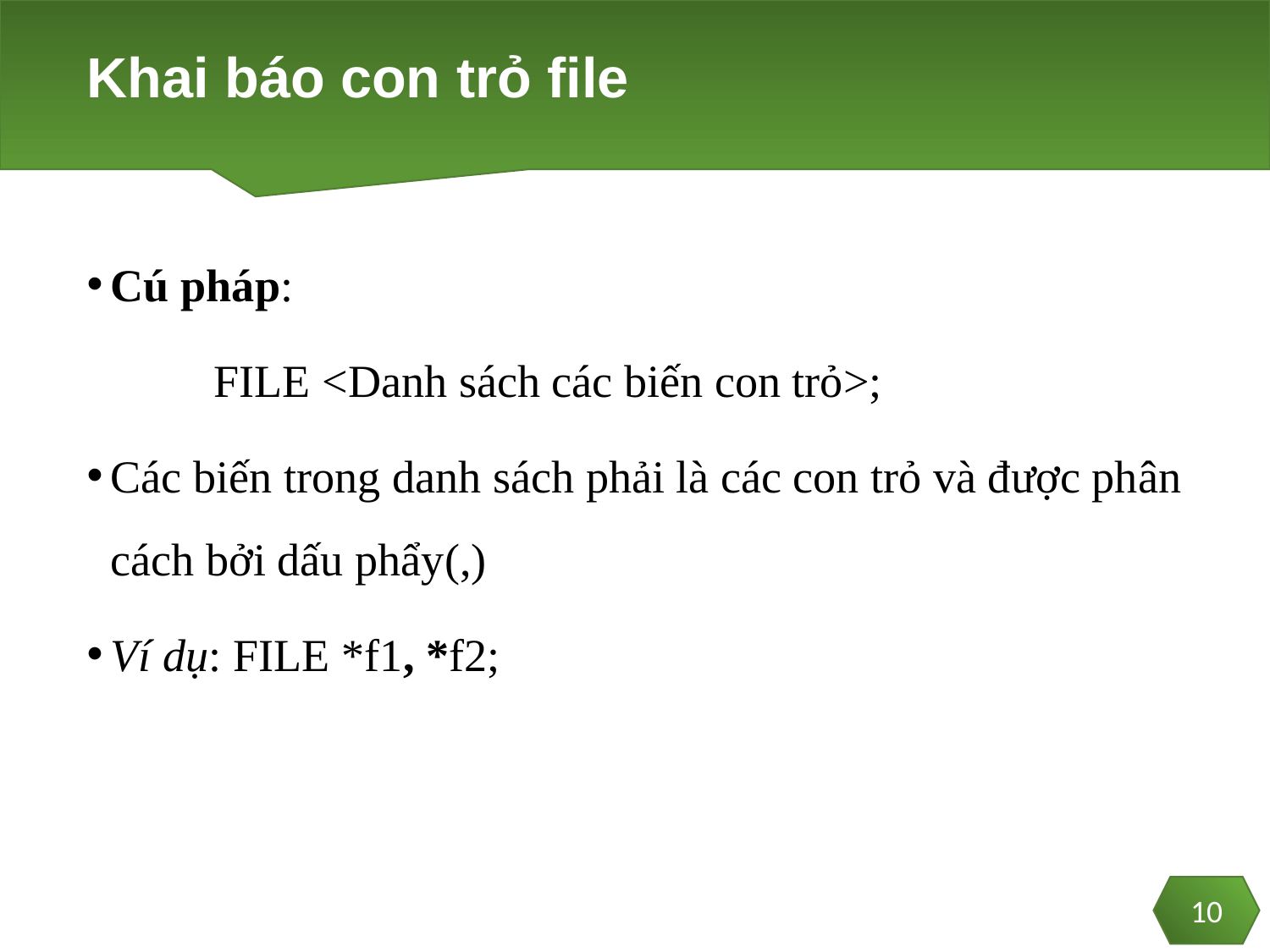

# Khai báo con trỏ file
Cú pháp:
	FILE <Danh sách các biến con trỏ>;
Các biến trong danh sách phải là các con trỏ và được phân cách bởi dấu phẩy(,)
Ví dụ: FILE *f1, *f2;